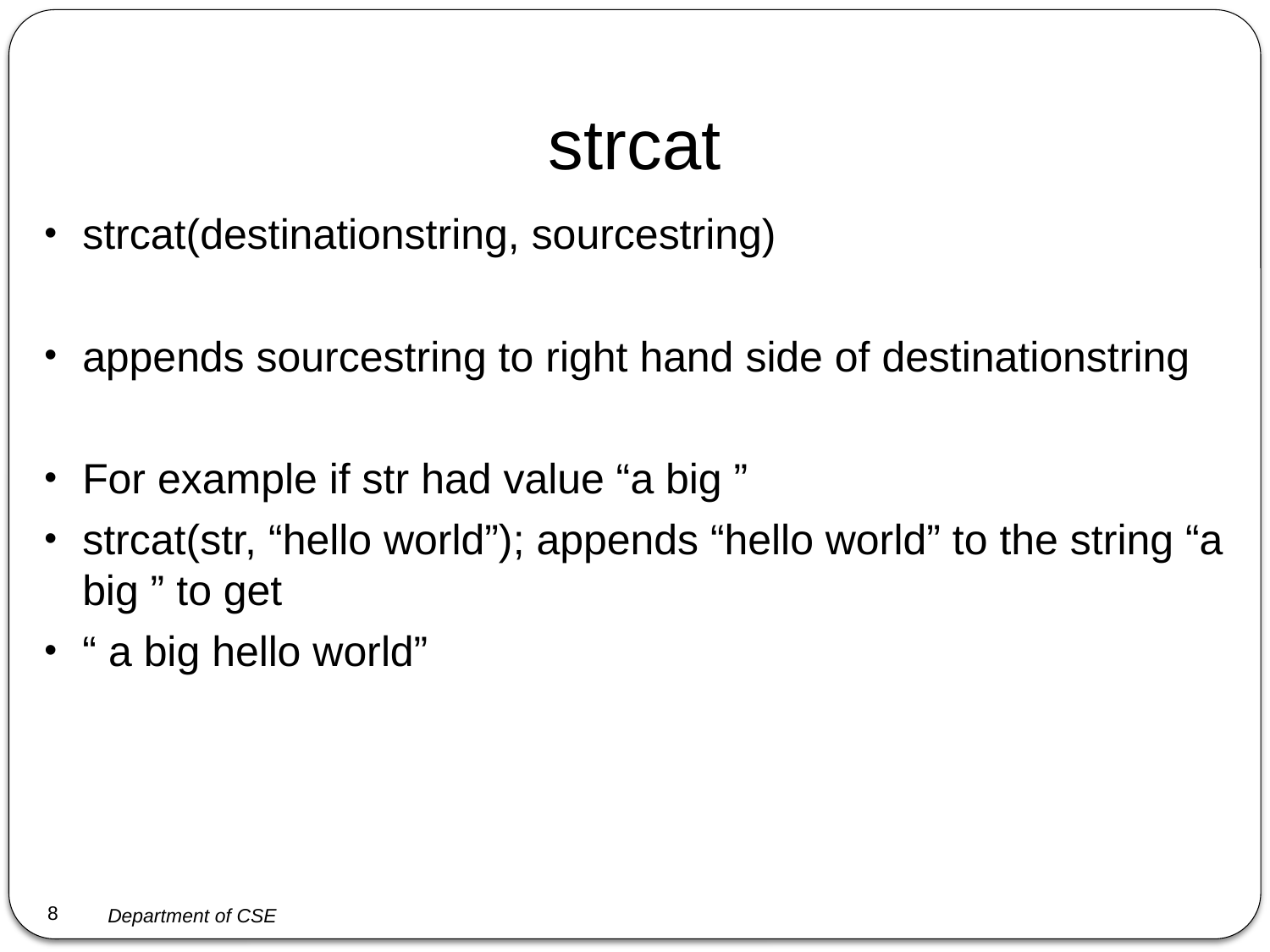

# strcat
strcat(destinationstring, sourcestring)

appends sourcestring to right hand side of destinationstring

For example if str had value “a big ”
strcat(str, “hello world”); appends “hello world” to the string “a big ” to get
“ a big hello world”

8
Department of CSE